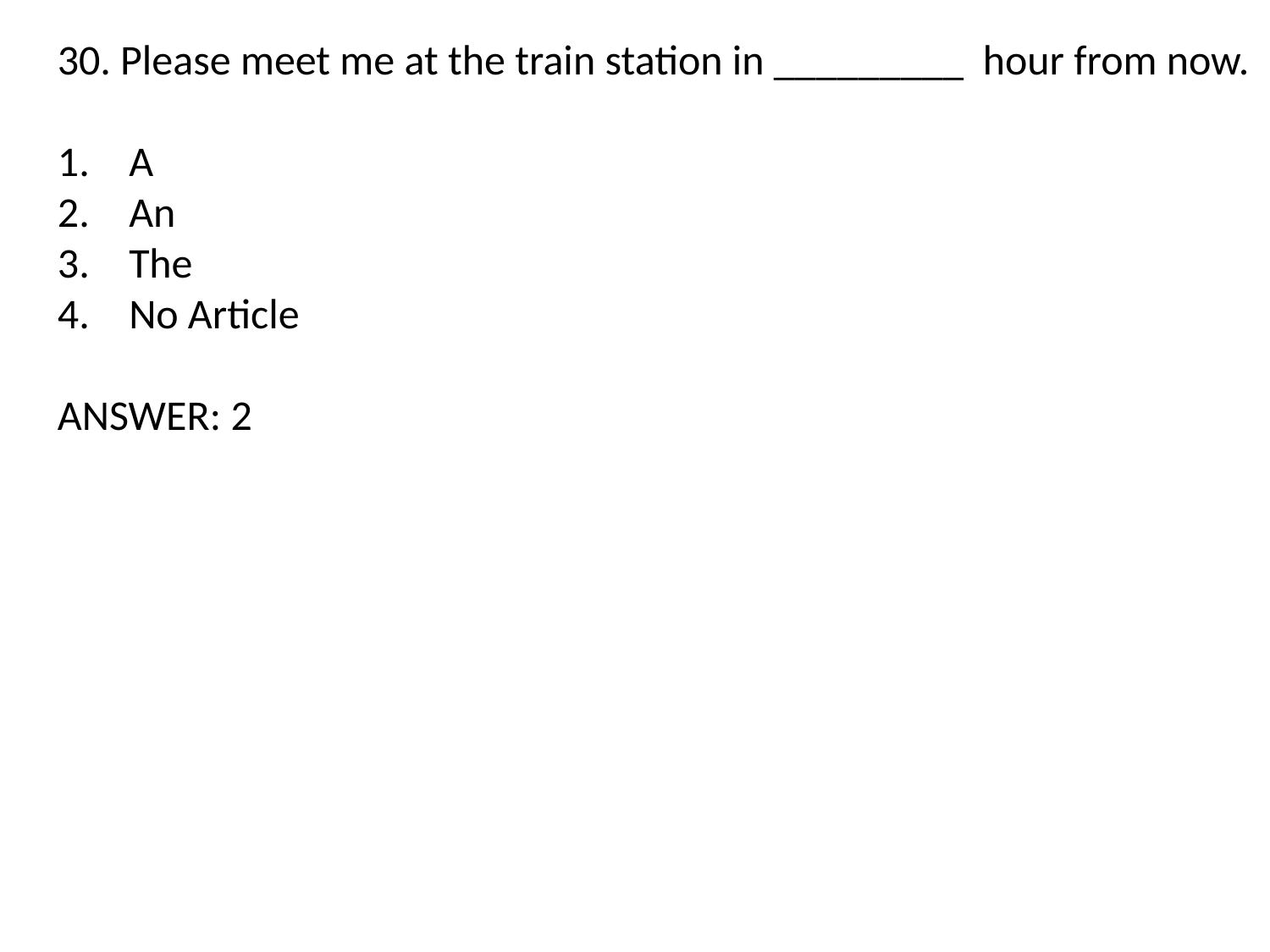

30. Please meet me at the train station in _________  hour from now.

A
An
The
No Article

ANSWER: 2